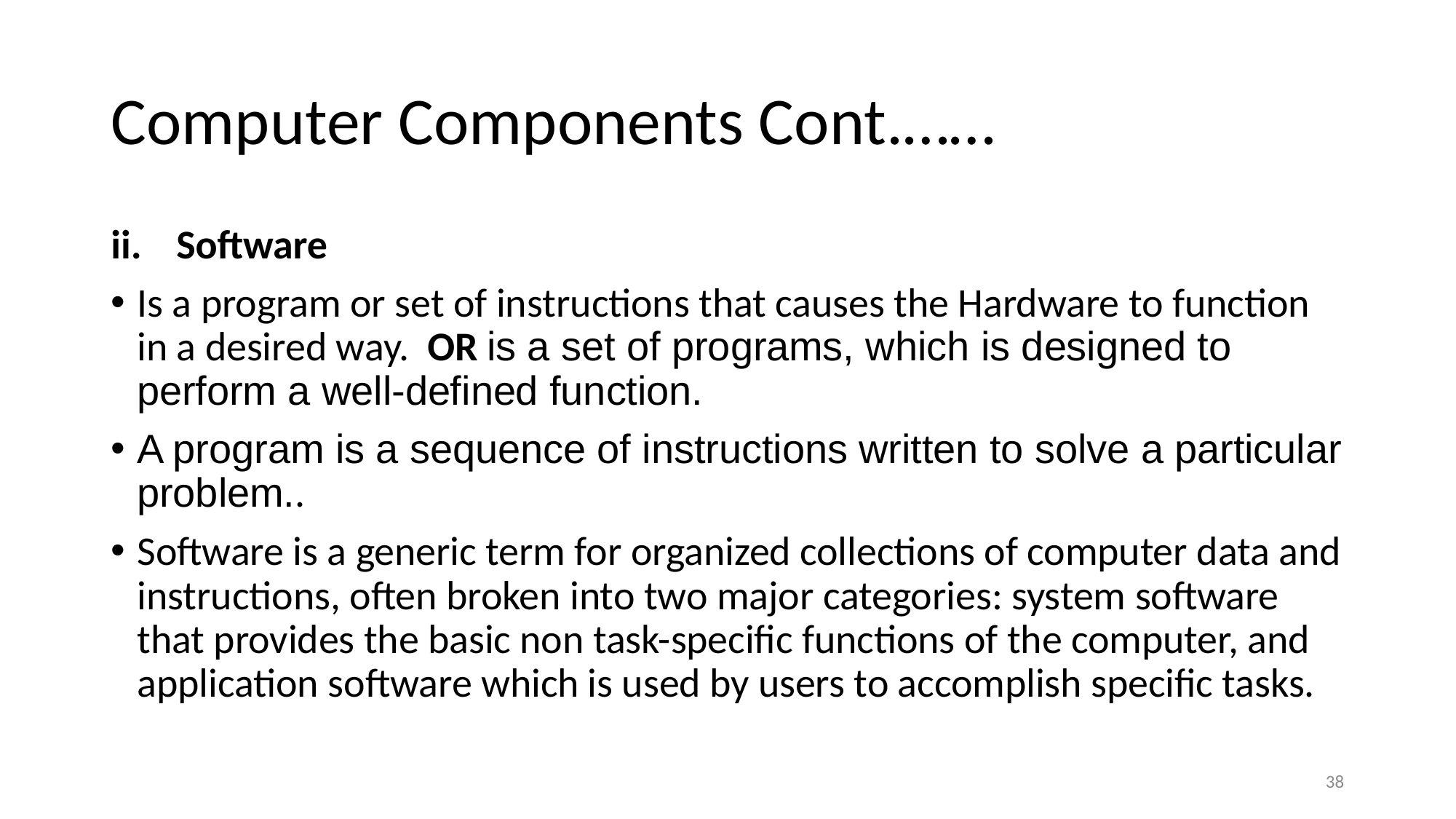

# Computer Components Cont.……
Software
Is a program or set of instructions that causes the Hardware to function in a desired way.  OR is a set of programs, which is designed to perform a well-defined function.
A program is a sequence of instructions written to solve a particular problem..
Software is a generic term for organized collections of computer data and instructions, often broken into two major categories: system software that provides the basic non task-specific functions of the computer, and application software which is used by users to accomplish specific tasks.
38